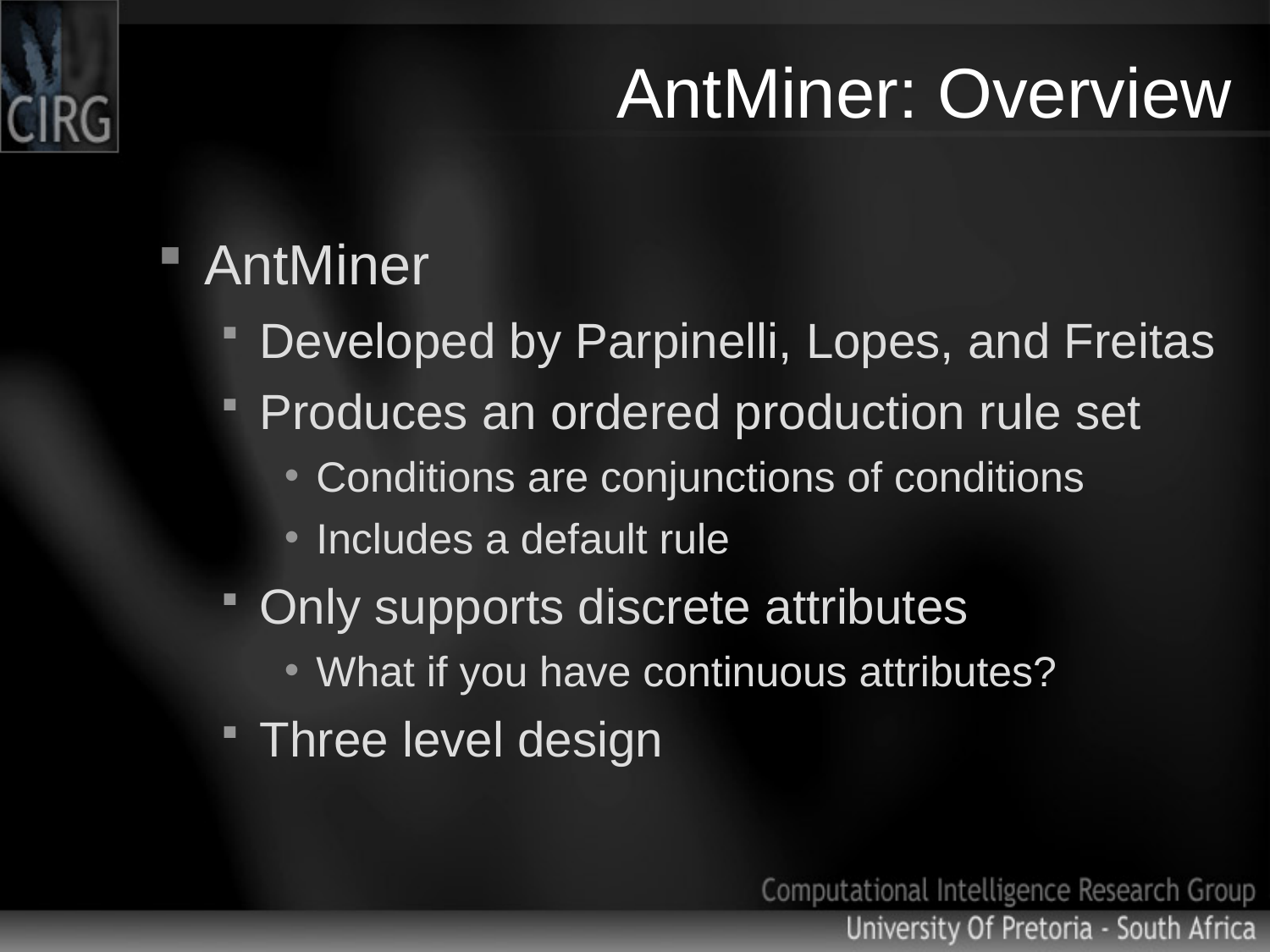

# AntMiner: Overview
AntMiner
Developed by Parpinelli, Lopes, and Freitas
Produces an ordered production rule set
Conditions are conjunctions of conditions
Includes a default rule
Only supports discrete attributes
What if you have continuous attributes?
Three level design